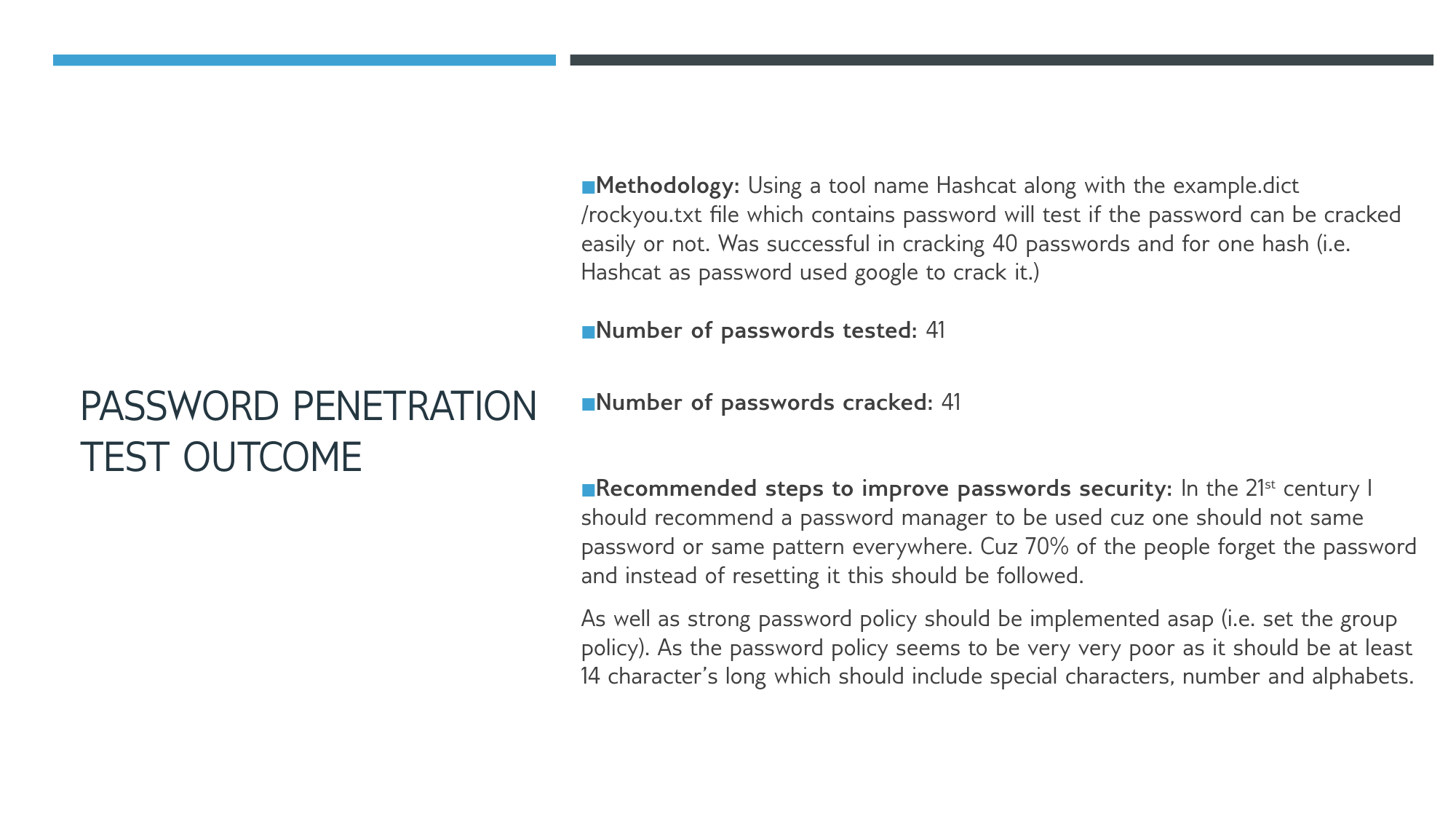

# PASSWORD PENETRATION TEST OUTCOME
Methodology: Using a tool name Hashcat along with the example.dict /rockyou.txt file which contains password will test if the password can be cracked easily or not. Was successful in cracking 40 passwords and for one hash (i.e. Hashcat as password used google to crack it.)

Number of passwords tested: 41

Number of passwords cracked: 41

Recommended steps to improve passwords security: In the 21st century I should recommend a password manager to be used cuz one should not same password or same pattern everywhere. Cuz 70% of the people forget the password and instead of resetting it this should be followed.
As well as strong password policy should be implemented asap (i.e. set the group policy). As the password policy seems to be very very poor as it should be at least 14 character’s long which should include special characters, number and alphabets.